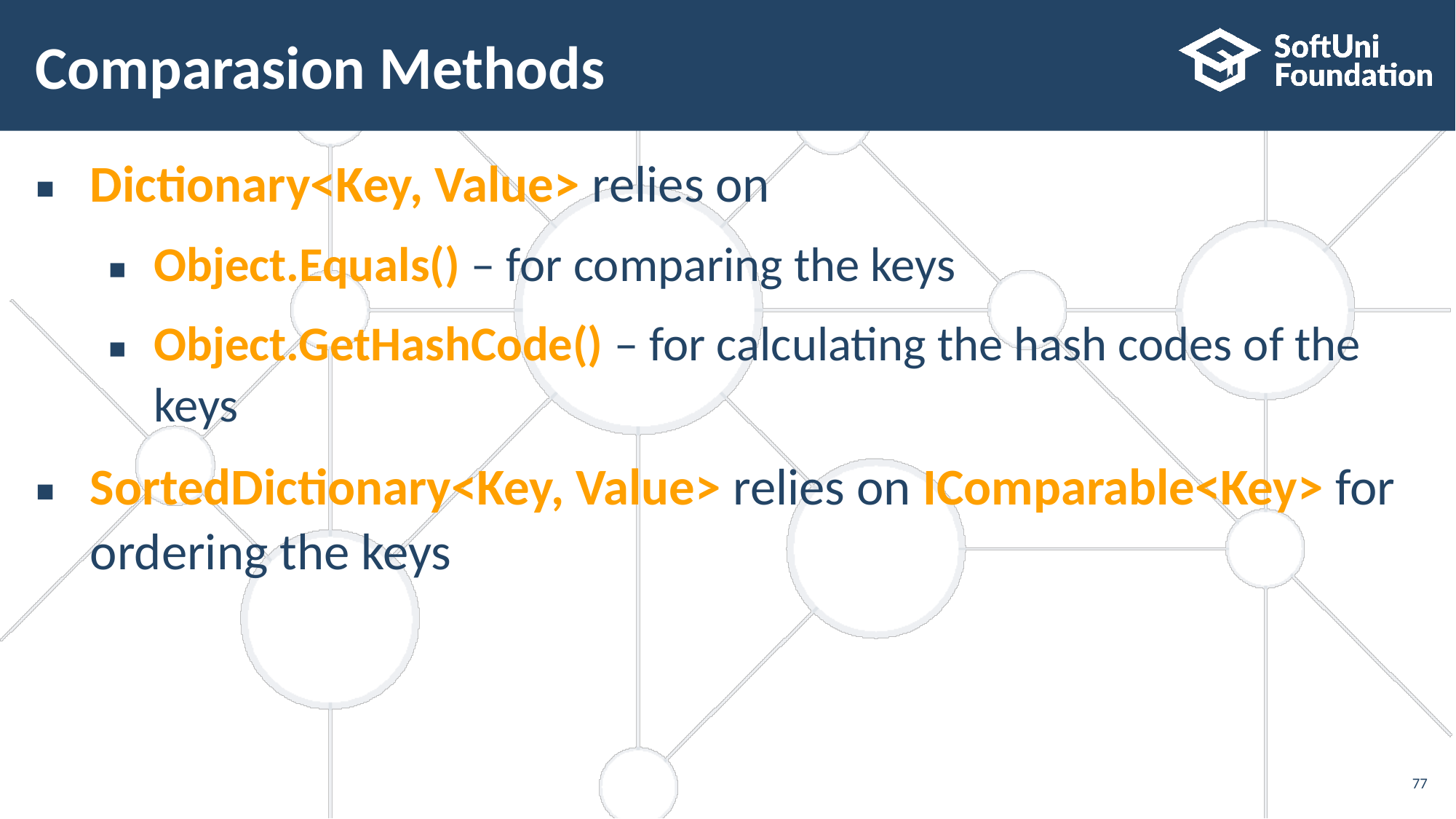

# Comparasion Methods
Dictionary<Key, Value> relies on
Object.Equals() – for comparing the keys
Object.GetHashCode() – for calculating the hash codes of the keys
SortedDictionary<Key, Value> relies on IComparable<Key> for ordering the keys
77